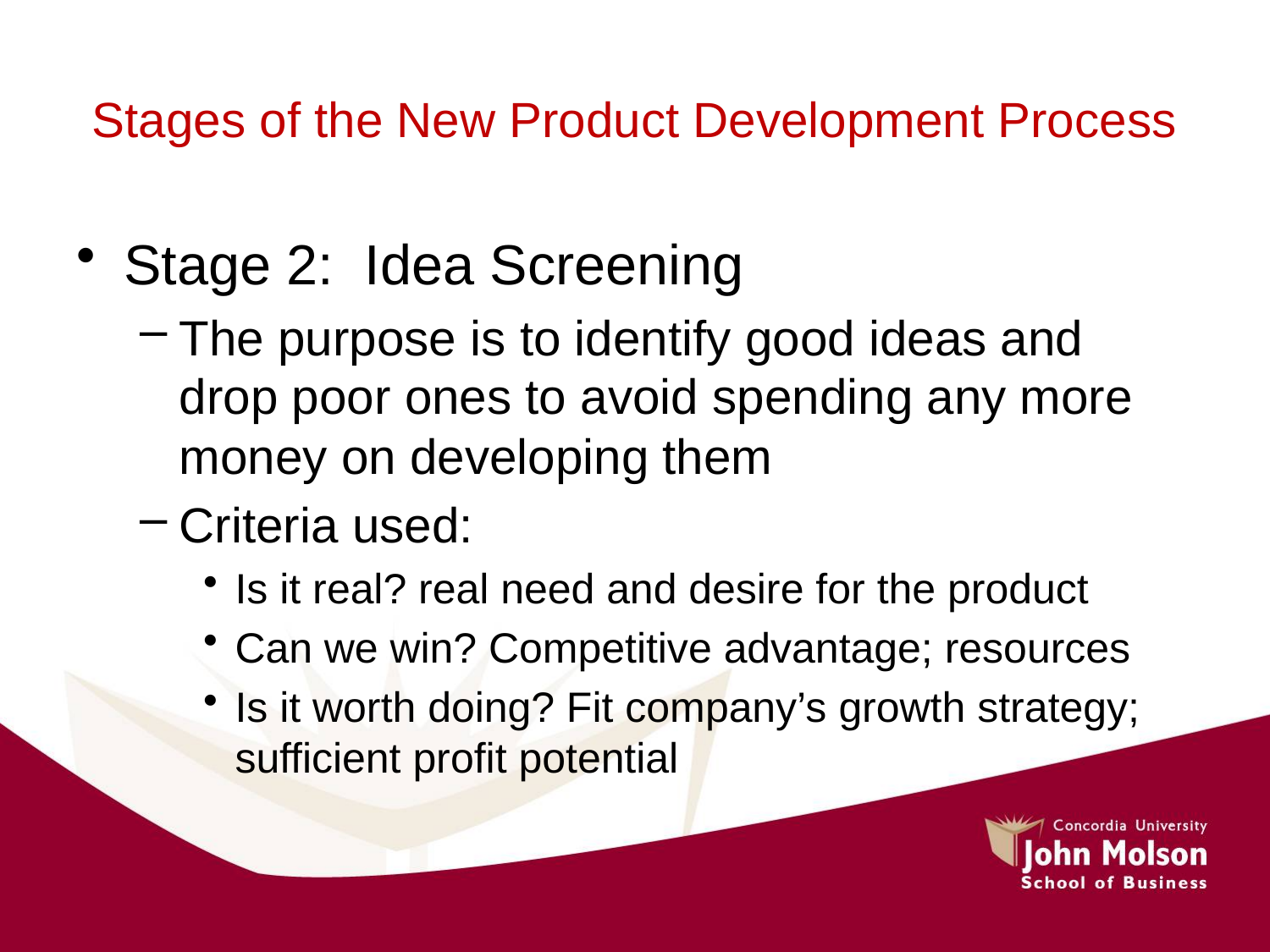

# Stages of the New Product Development Process
Stage 2:  Idea Screening
The purpose is to identify good ideas and drop poor ones to avoid spending any more money on developing them
Criteria used:
Is it real? real need and desire for the product
Can we win? Competitive advantage; resources
Is it worth doing? Fit company’s growth strategy; sufficient profit potential